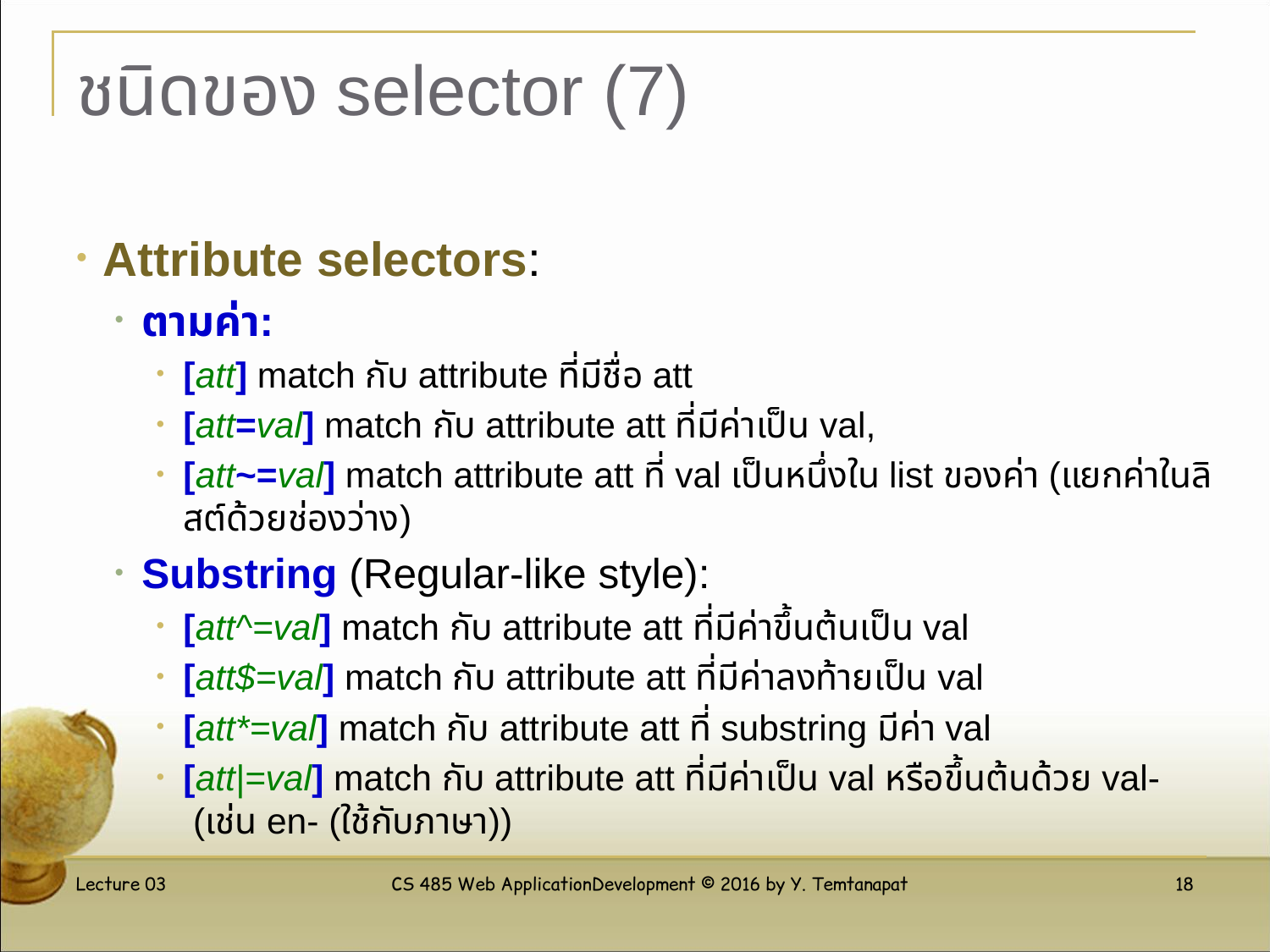

# ชนิดของ selector (7)
Attribute selectors:
ตามค่า:
[att] match กับ attribute ที่มีชื่อ att
[att=val] match กับ attribute att ที่มีค่าเป็น val,
[att~=val] match attribute att ที่ val เป็นหนึ่งใน list ของค่า (แยกค่าในลิสต์ด้วยช่องว่าง)
Substring (Regular-like style):
[att^=val] match กับ attribute att ที่มีค่าขึ้นต้นเป็น val
[att$=val] match กับ attribute att ที่มีค่าลงท้ายเป็น val
[att*=val] match กับ attribute att ที่ substring มีค่า val
[att|=val] match กับ attribute att ที่มีค่าเป็น val หรือขึ้นต้นด้วย val- (เช่น en- (ใช้กับภาษา))

Lecture 03
CS 485 Web ApplicationDevelopment © 2016 by Y. Temtanapat
 18